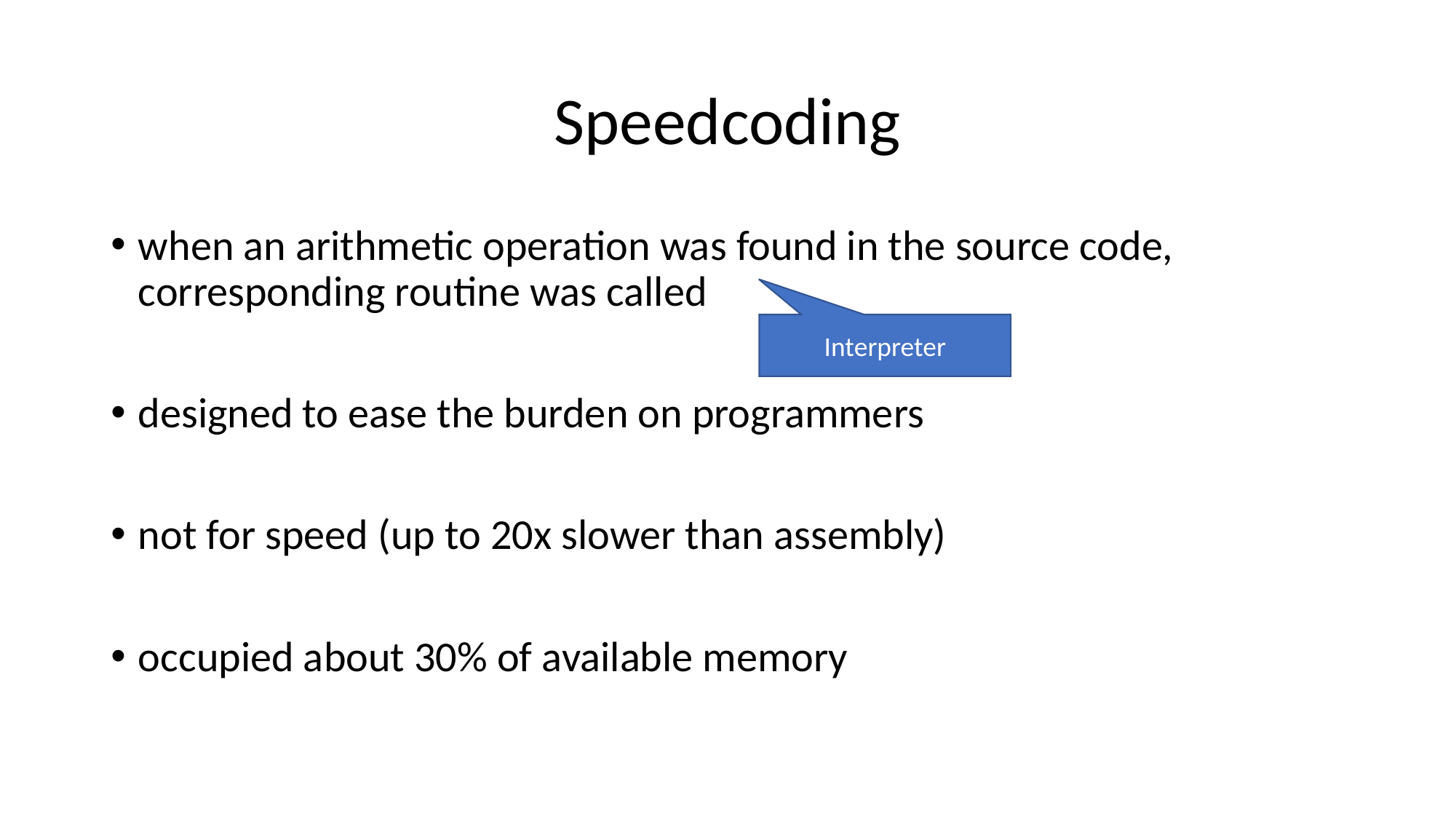

# Speedcoding
when an arithmetic operation was found in the source code, corresponding routine was called

designed to ease the burden on programmers

not for speed (up to 20x slower than assembly)

occupied about 30% of available memory

Interpreter